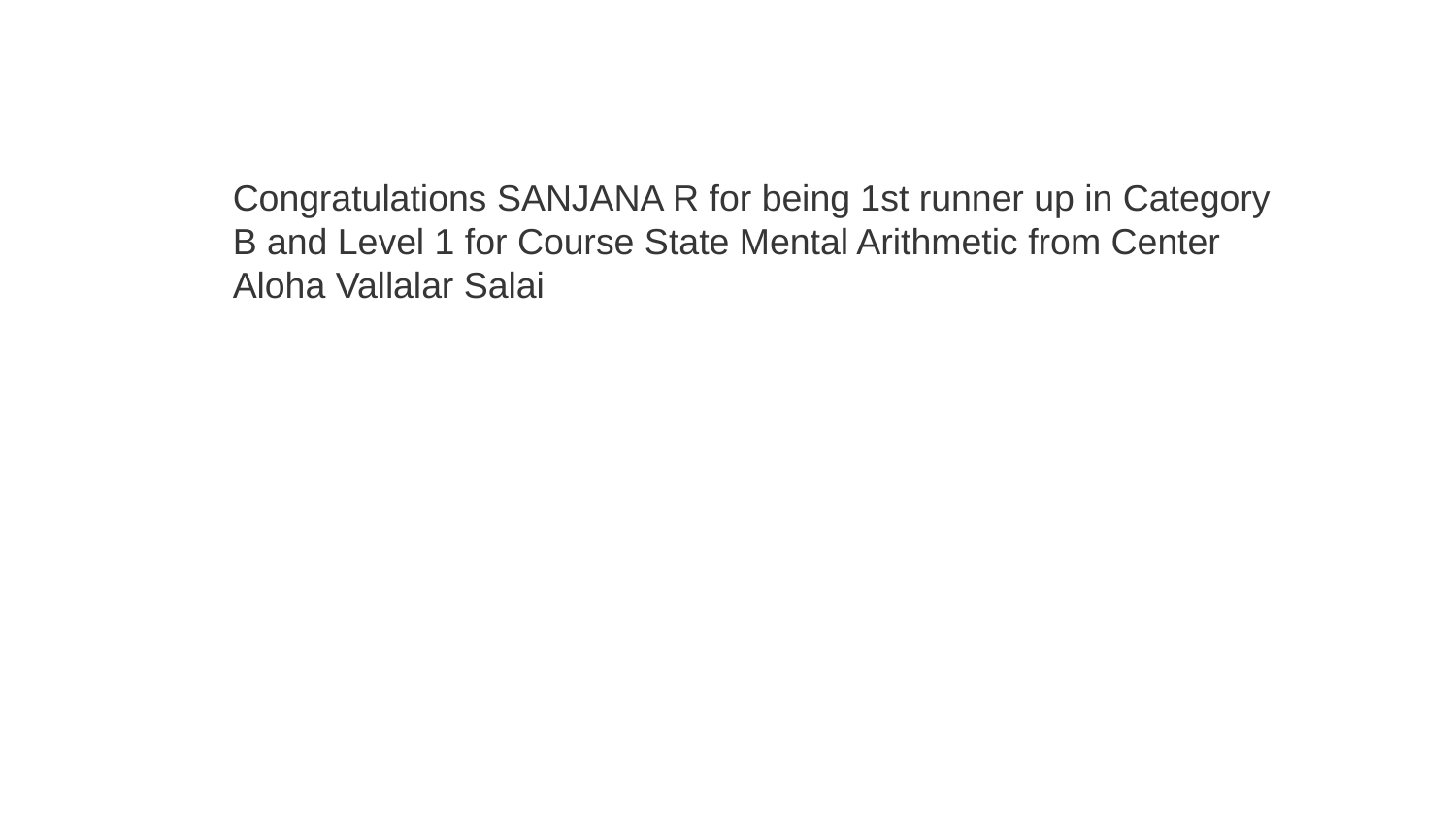

Congratulations SANJANA R for being 1st runner up in Category B and Level 1 for Course State Mental Arithmetic from Center Aloha Vallalar Salai